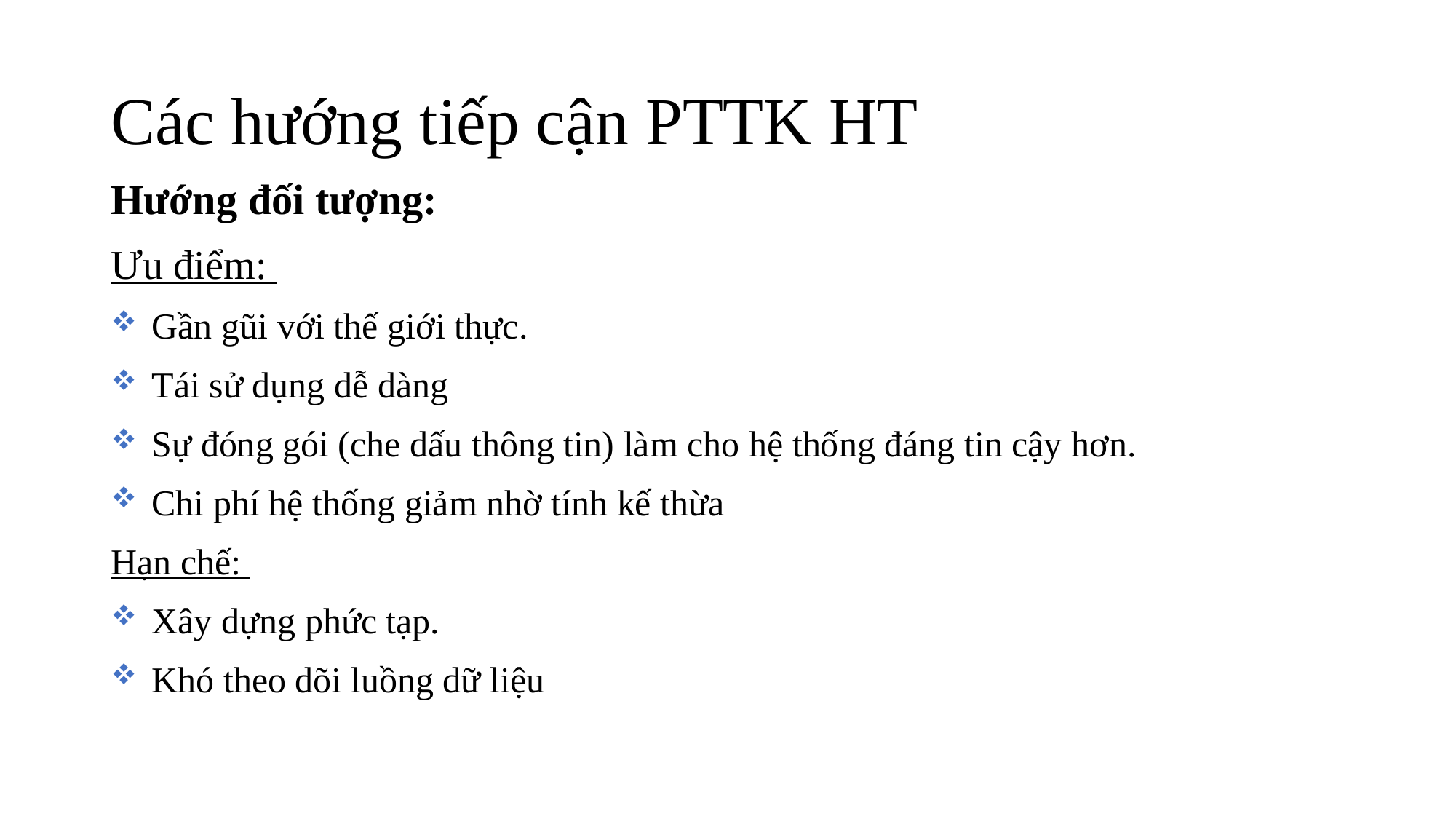

# Các hướng tiếp cận PTTK HT
Hướng đối tượng:
Ưu điểm:
Gần gũi với thế giới thực.
Tái sử dụng dễ dàng
Sự đóng gói (che dấu thông tin) làm cho hệ thống đáng tin cậy hơn.
Chi phí hệ thống giảm nhờ tính kế thừa
Hạn chế:
Xây dựng phức tạp.
Khó theo dõi luồng dữ liệu